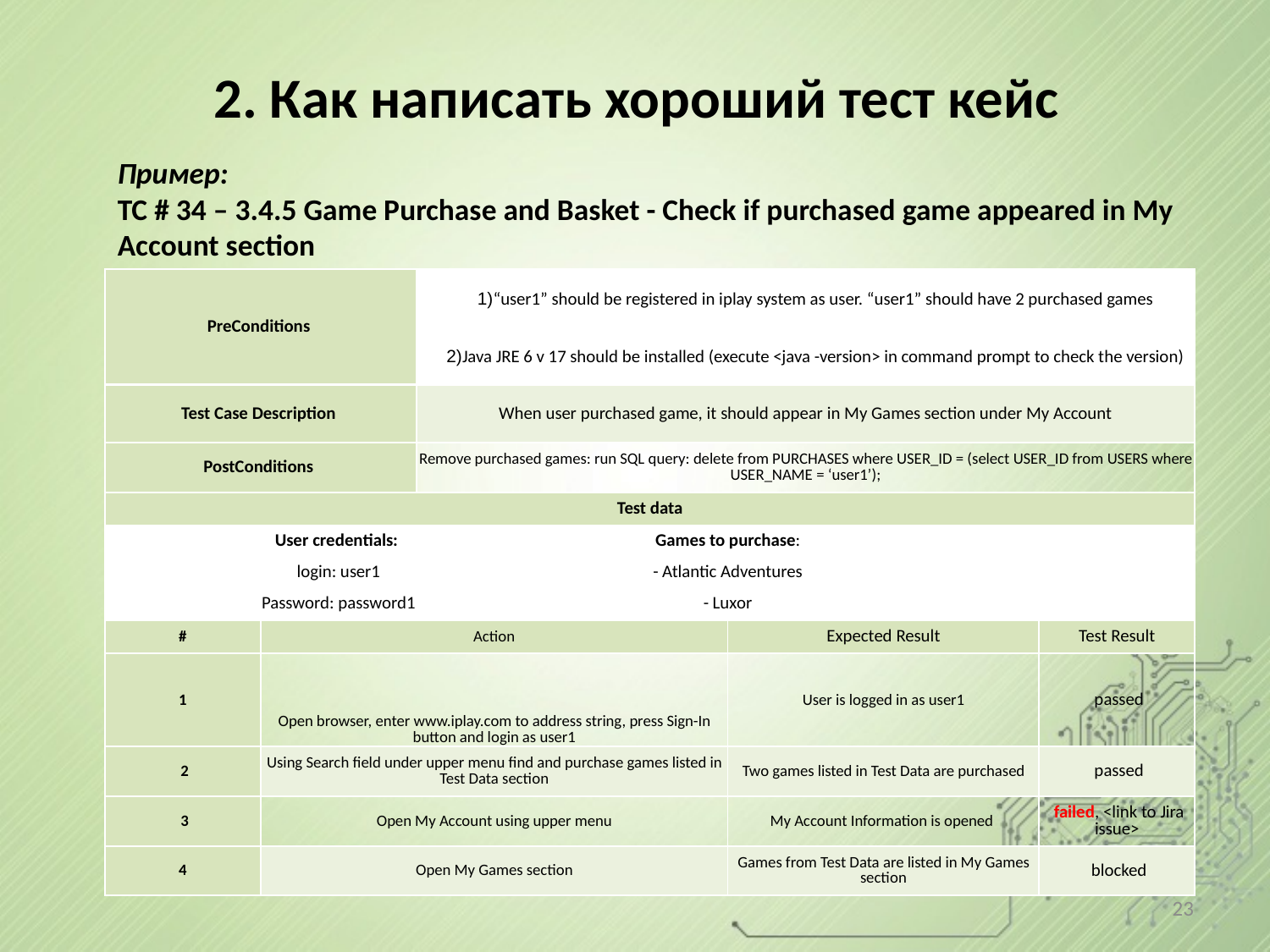

# 2. Как написать хороший тест кейс

Пример:
TC # 34 – 3.4.5 Game Purchase and Basket - Check if purchased game appeared in My Account section

| PreConditions |  | 1)“user1” should be registered in iplay system as user. “user1” should have 2 purchased games |  |  |  |  |
| --- | --- | --- | --- | --- | --- | --- |
|  |  | 2)Java JRE 6 v 17 should be installed (execute <java -version> in command prompt to check the version) |  |  |  |  |
| Test Case Description |  | When user purchased game, it should appear in My Games section under My Account |  |  |  |  |
| PostConditions |  | Remove purchased games: run SQL query: delete from PURCHASES where USER\_ID = (select USER\_ID from USERS where USER\_NAME = ‘user1’); |  |  |  |  |
| Test data |  |  |  |  |  |  |
| User credentials: |  |  | Games to purchase: |  |  |  |
| login: user1 |  |  | - Atlantic Adventures |  |  |  |
| Password: password1 |  |  | - Luxor |  |  |  |
| # | Action |  |  | Expected Result |  | Test Result |
| 1 | Open browser, enter www.iplay.com to address string, press Sign-In button and login as user1 |  |  | User is logged in as user1 |  | passed |
| 2 | Using Search field under upper menu find and purchase games listed in Test Data section |  |  | Two games listed in Test Data are purchased |  | passed |
| 3 | Open My Account using upper menu |  |  | My Account Information is opened |  | failed, <link to Jira issue> |
| 4 | Open My Games section |  |  | Games from Test Data are listed in My Games section |  | blocked |
23